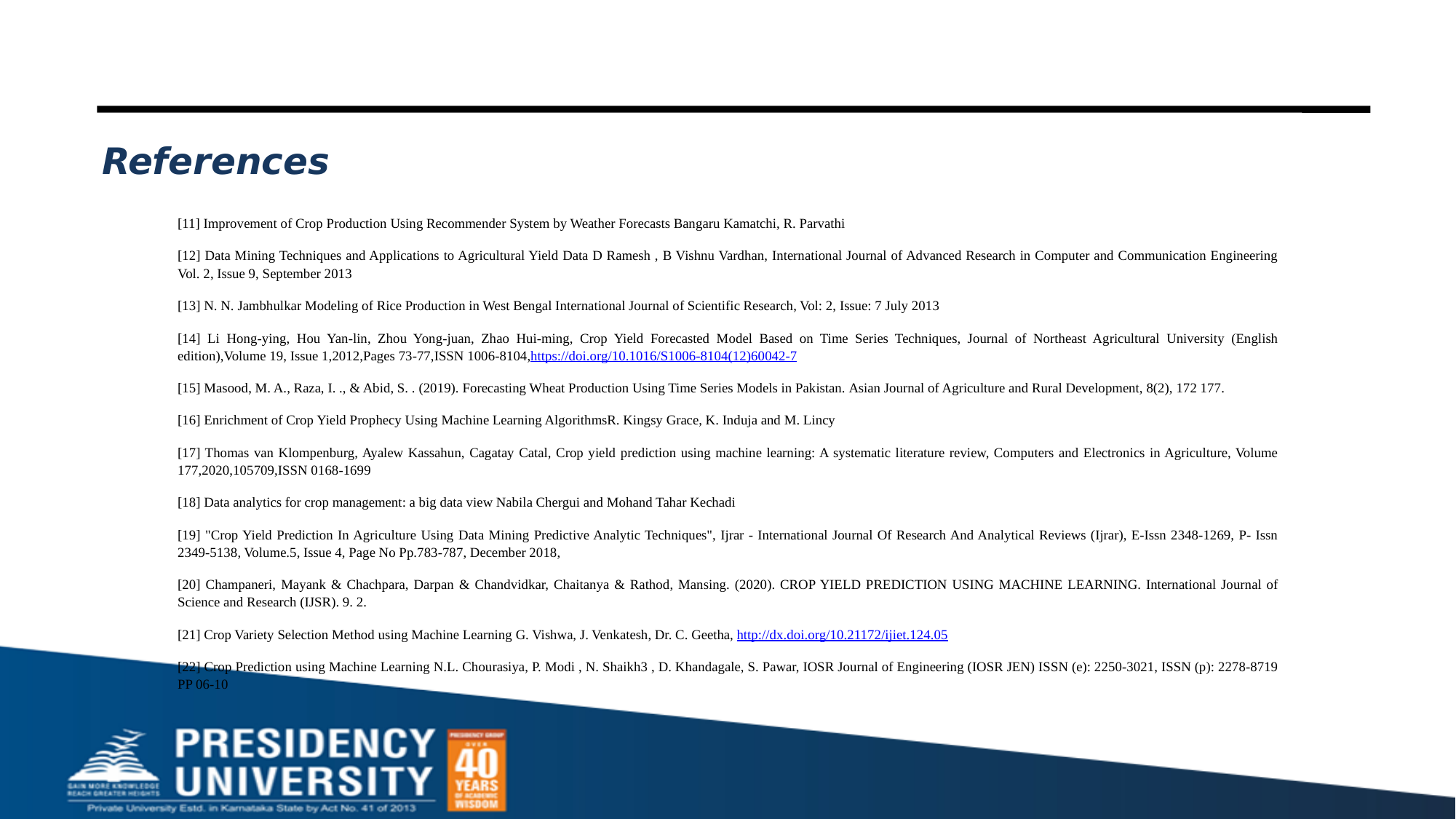

# References
[11] Improvement of Crop Production Using Recommender System by Weather Forecasts Bangaru Kamatchi, R. Parvathi
[12] Data Mining Techniques and Applications to Agricultural Yield Data D Ramesh , B Vishnu Vardhan, International Journal of Advanced Research in Computer and Communication Engineering Vol. 2, Issue 9, September 2013
[13] N. N. Jambhulkar Modeling of Rice Production in West Bengal International Journal of Scientific Research, Vol: 2, Issue: 7 July 2013
[14] Li Hong-ying, Hou Yan-lin, Zhou Yong-juan, Zhao Hui-ming, Crop Yield Forecasted Model Based on Time Series Techniques, Journal of Northeast Agricultural University (English edition),Volume 19, Issue 1,2012,Pages 73-77,ISSN 1006-8104,https://doi.org/10.1016/S1006-8104(12)60042-7
[15] Masood, M. A., Raza, I. ., & Abid, S. . (2019). Forecasting Wheat Production Using Time Series Models in Pakistan. Asian Journal of Agriculture and Rural Development, 8(2), 172 177.
[16] Enrichment of Crop Yield Prophecy Using Machine Learning AlgorithmsR. Kingsy Grace, K. Induja and M. Lincy
[17] Thomas van Klompenburg, Ayalew Kassahun, Cagatay Catal, Crop yield prediction using machine learning: A systematic literature review, Computers and Electronics in Agriculture, Volume 177,2020,105709,ISSN 0168-1699
[18] Data analytics for crop management: a big data view Nabila Chergui and Mohand Tahar Kechadi
[19] "Crop Yield Prediction In Agriculture Using Data Mining Predictive Analytic Techniques", Ijrar - International Journal Of Research And Analytical Reviews (Ijrar), E-Issn 2348-1269, P- Issn 2349-5138, Volume.5, Issue 4, Page No Pp.783-787, December 2018,
[20] Champaneri, Mayank & Chachpara, Darpan & Chandvidkar, Chaitanya & Rathod, Mansing. (2020). CROP YIELD PREDICTION USING MACHINE LEARNING. International Journal of Science and Research (IJSR). 9. 2.
[21] Crop Variety Selection Method using Machine Learning G. Vishwa, J. Venkatesh, Dr. C. Geetha, http://dx.doi.org/10.21172/ijiet.124.05
[22] Crop Prediction using Machine Learning N.L. Chourasiya, P. Modi , N. Shaikh3 , D. Khandagale, S. Pawar, IOSR Journal of Engineering (IOSR JEN) ISSN (e): 2250-3021, ISSN (p): 2278-8719 PP 06-10